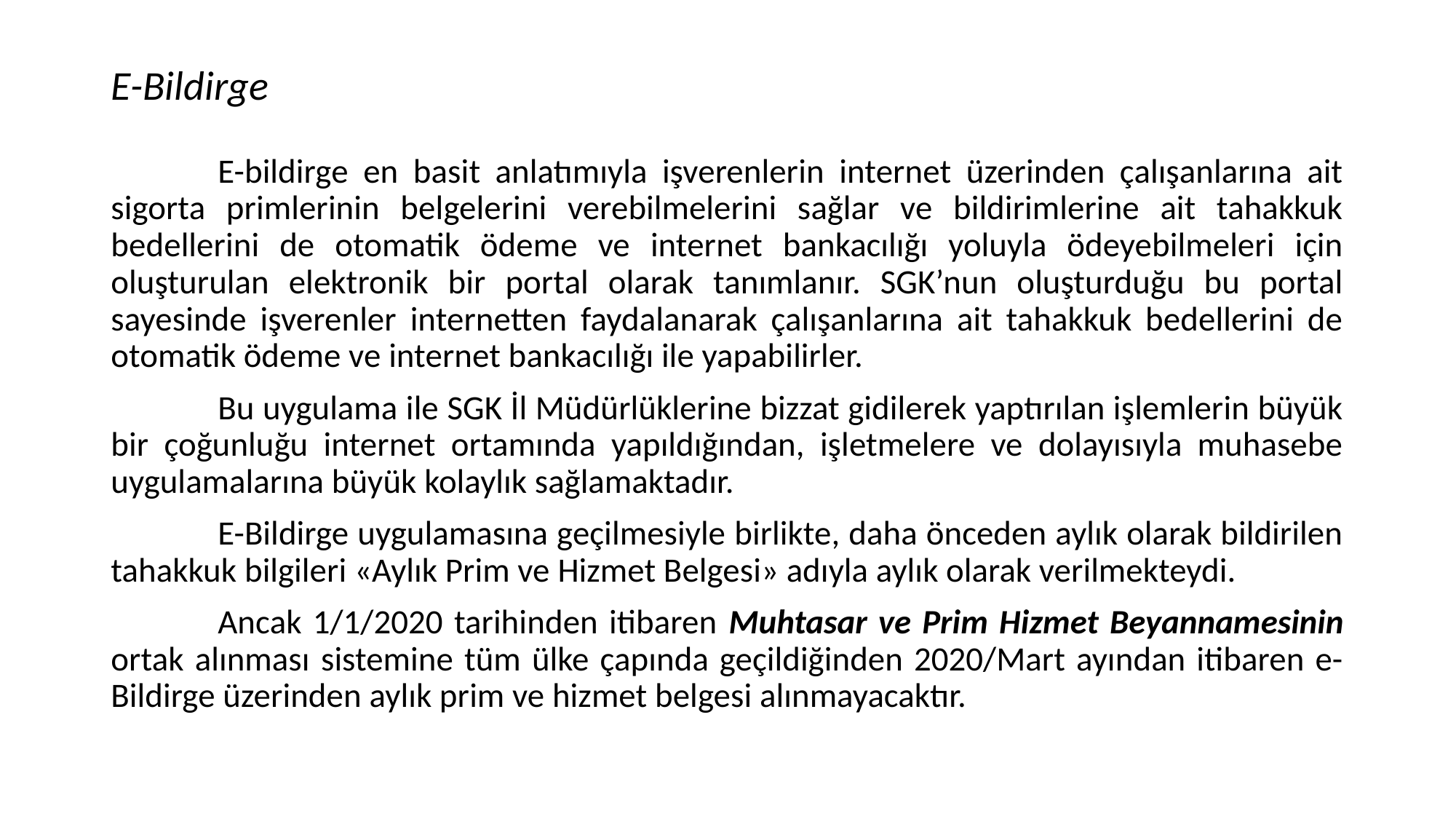

# E-Bildirge
	E-bildirge en basit anlatımıyla işverenlerin internet üzerinden çalışanlarına ait sigorta primlerinin belgelerini verebilmelerini sağlar ve bildirimlerine ait tahakkuk bedellerini de otomatik ödeme ve internet bankacılığı yoluyla ödeyebilmeleri için oluşturulan elektronik bir portal olarak tanımlanır. SGK’nun oluşturduğu bu portal sayesinde işverenler internetten faydalanarak çalışanlarına ait tahakkuk bedellerini de otomatik ödeme ve internet bankacılığı ile yapabilirler.
	Bu uygulama ile SGK İl Müdürlüklerine bizzat gidilerek yaptırılan işlemlerin büyük bir çoğunluğu internet ortamında yapıldığından, işletmelere ve dolayısıyla muhasebe uygulamalarına büyük kolaylık sağlamaktadır.
	E-Bildirge uygulamasına geçilmesiyle birlikte, daha önceden aylık olarak bildirilen tahakkuk bilgileri «Aylık Prim ve Hizmet Belgesi» adıyla aylık olarak verilmekteydi.
	Ancak 1/1/2020 tarihinden itibaren Muhtasar ve Prim Hizmet Beyannamesinin ortak alınması sistemine tüm ülke çapında geçildiğinden 2020/Mart ayından itibaren e-Bildirge üzerinden aylık prim ve hizmet belgesi alınmayacaktır.